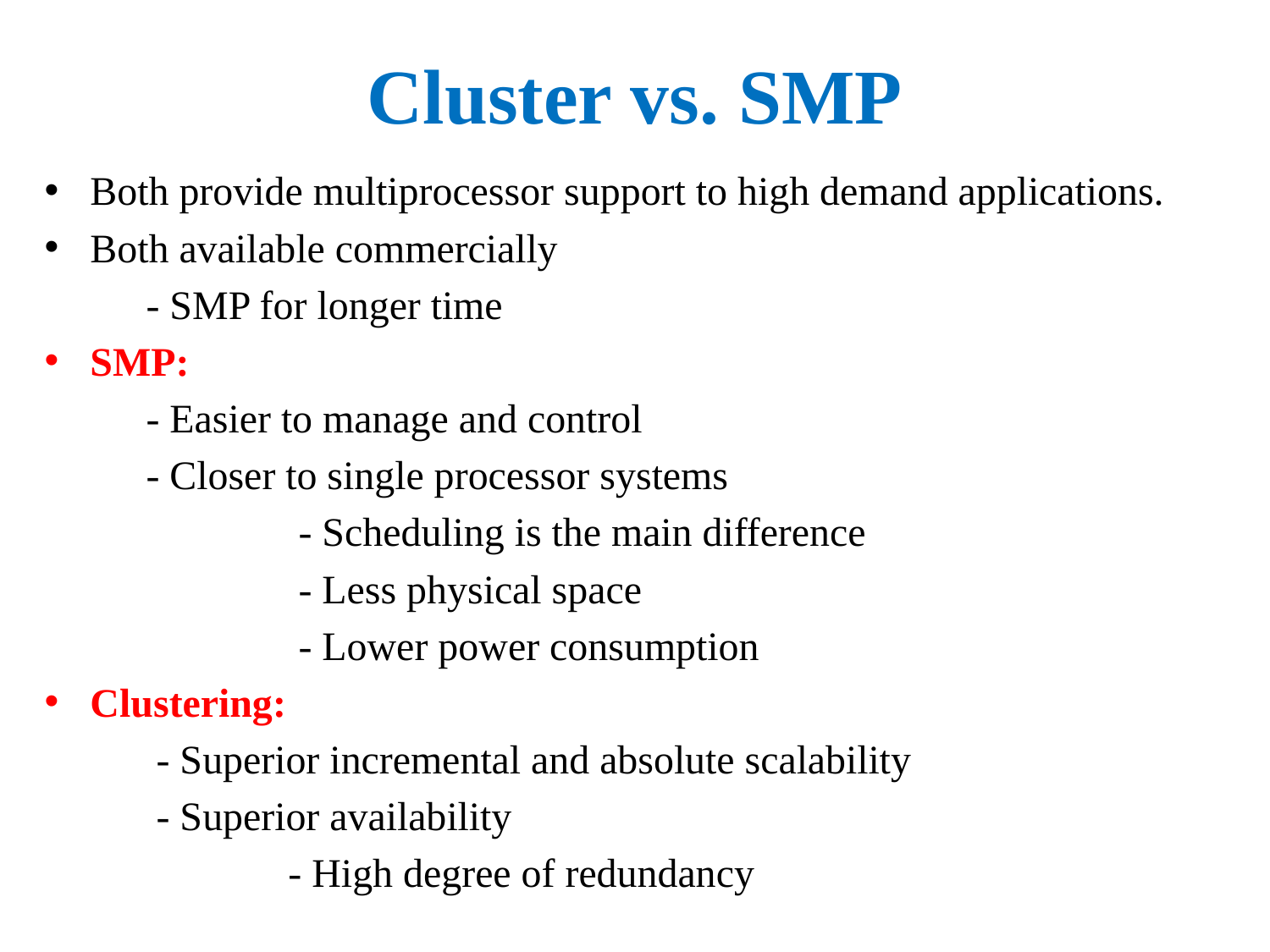

# Cluster vs. SMP
Both provide multiprocessor support to high demand applications.
Both available commercially
          - SMP for longer time
SMP:
          - Easier to manage and control
          - Closer to single processor systems
                         - Scheduling is the main difference
                         - Less physical space
                         - Lower power consumption
Clustering:
           - Superior incremental and absolute scalability
           - Superior availability
                        - High degree of redundancy